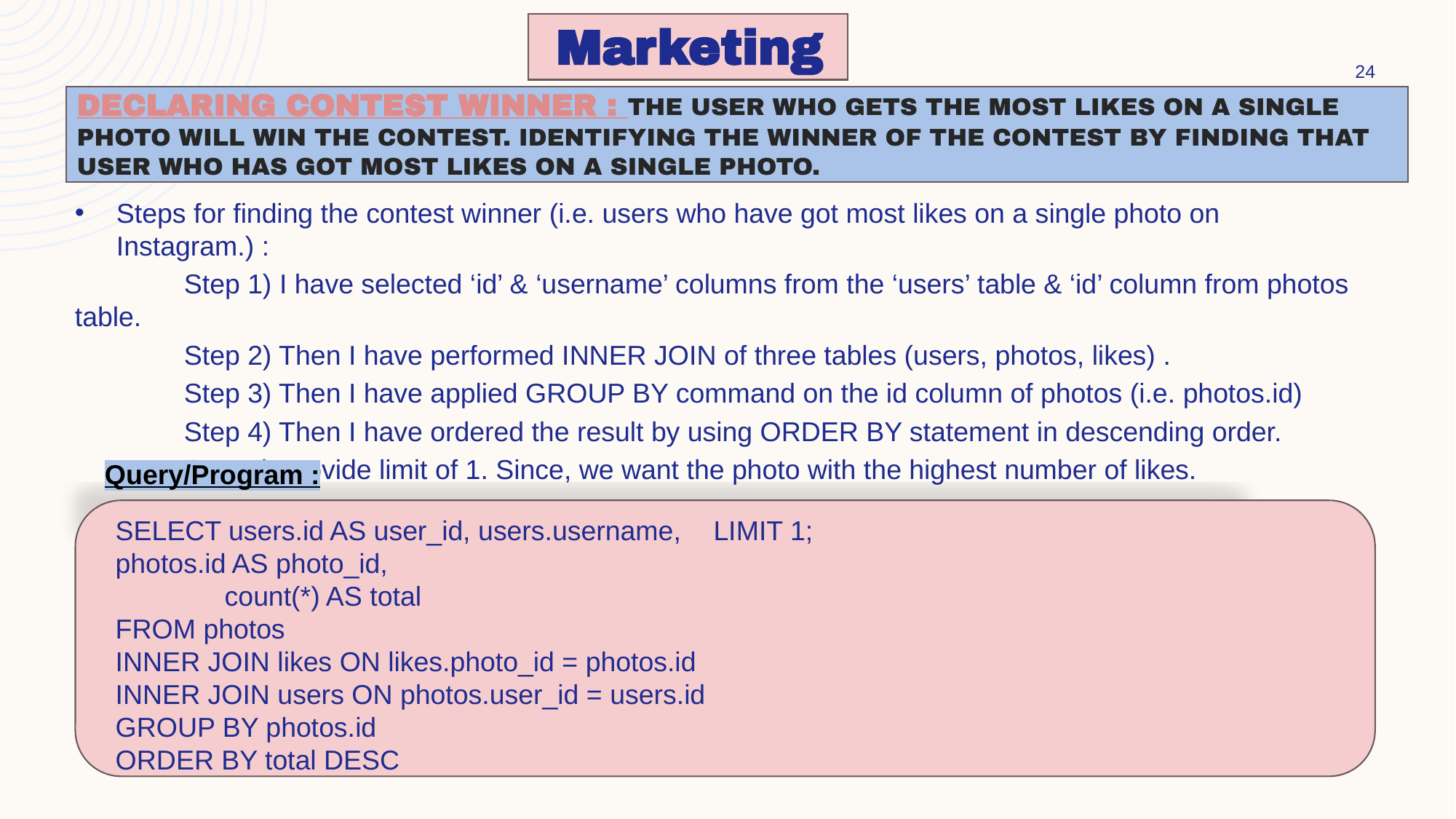

Marketing
24
# Declaring Contest Winner : the user who gets the most likes on a single photo will win the contest. Identifying the winner of the contest by finding that user who has got most likes on a single photo.

Steps for finding the contest winner (i.e. users who have got most likes on a single photo on Instagram.) :
	Step 1) I have selected ‘id’ & ‘username’ columns from the ‘users’ table & ‘id’ column from photos table.
	Step 2) Then I have performed INNER JOIN of three tables (users, photos, likes) .
	Step 3) Then I have applied GROUP BY command on the id column of photos (i.e. photos.id)
	Step 4) Then I have ordered the result by using ORDER BY statement in descending order.
	Step 5) Provide limit of 1. Since, we want the photo with the highest number of likes.

Query/Program :

SELECT users.id AS user_id, users.username, photos.id AS photo_id,
	count(*) AS total
FROM photos
INNER JOIN likes ON likes.photo_id = photos.id
INNER JOIN users ON photos.user_id = users.id
GROUP BY photos.id
ORDER BY total DESC
LIMIT 1;